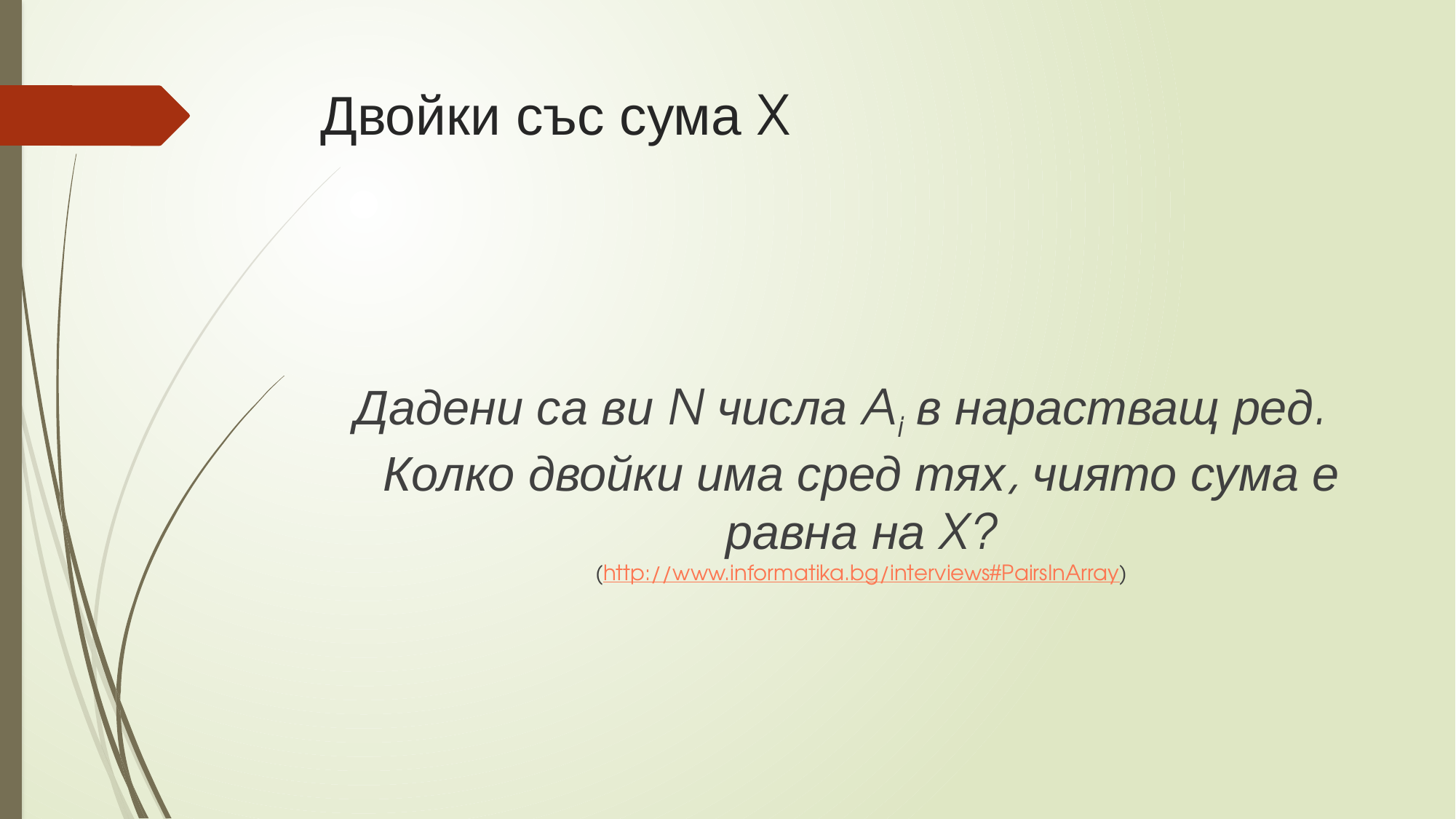

# Двойки със сума X
Дадени са ви N числа Ai в нарастващ ред. Колко двойки има сред тях, чиято сума е равна на X?
(http://www.informatika.bg/interviews#PairsInArray)